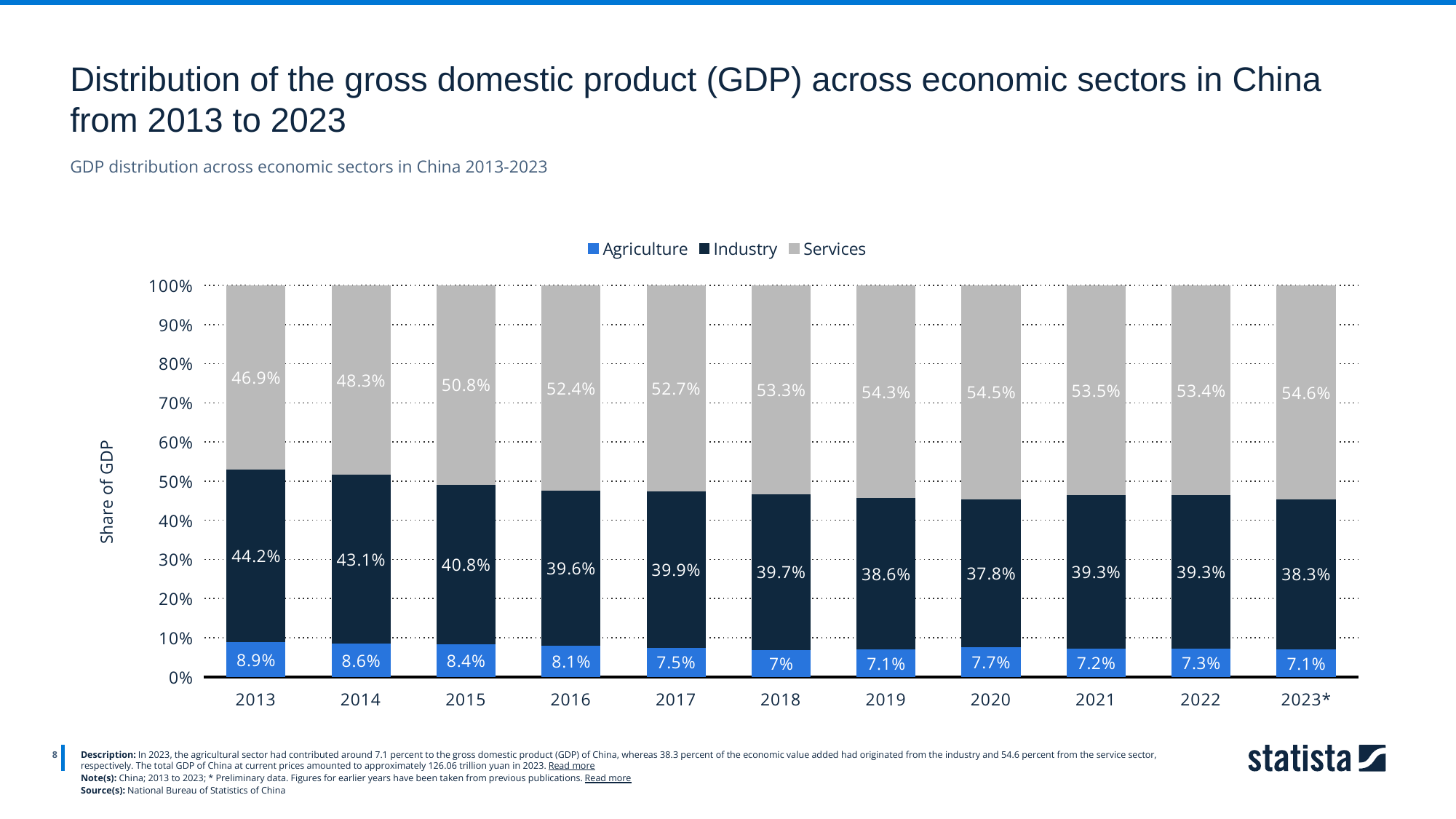

Distribution of the gross domestic product (GDP) across economic sectors in China from 2013 to 2023
GDP distribution across economic sectors in China 2013-2023

### Chart

| Category | Agriculture | Industry | Services |
|---|---|---|---|
| 2013 | 0.089 | 0.442 | 0.469 |
| 2014 | 0.086 | 0.431 | 0.483 |
| 2015 | 0.084 | 0.408 | 0.508 |
| 2016 | 0.081 | 0.396 | 0.524 |
| 2017 | 0.075 | 0.399 | 0.527 |
| 2018 | 0.07 | 0.397 | 0.533 |
| 2019 | 0.071 | 0.386 | 0.543 |
| 2020 | 0.077 | 0.378 | 0.545 |
| 2021 | 0.072 | 0.393 | 0.535 |
| 2022 | 0.073 | 0.393 | 0.534 |
| 2023* | 0.071 | 0.383 | 0.546 |
8
Description: In 2023, the agricultural sector had contributed around 7.1 percent to the gross domestic product (GDP) of China, whereas 38.3 percent of the economic value added had originated from the industry and 54.6 percent from the service sector, respectively. The total GDP of China at current prices amounted to approximately 126.06 trillion yuan in 2023. Read more
Note(s): China; 2013 to 2023; * Preliminary data. Figures for earlier years have been taken from previous publications. Read more
Source(s): National Bureau of Statistics of China